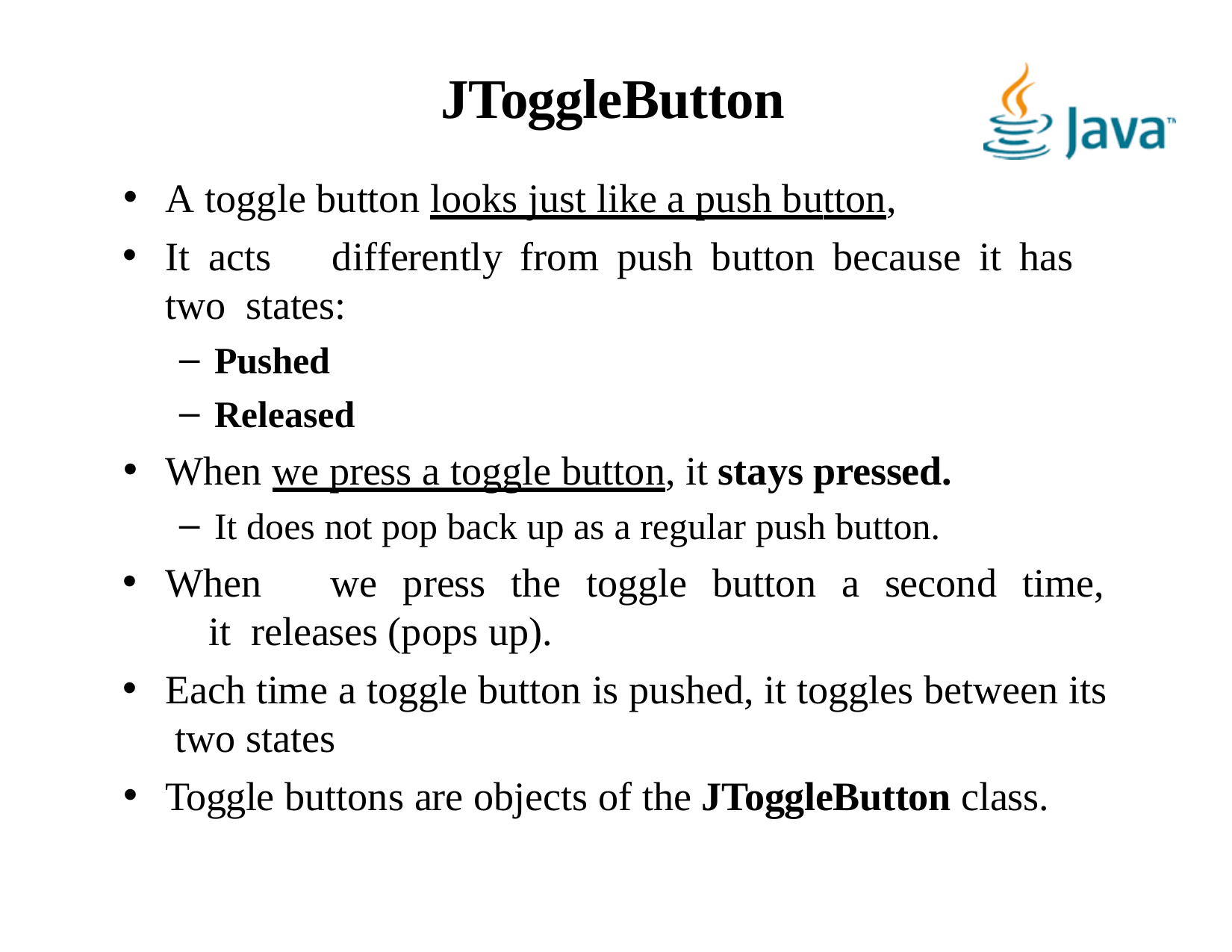

# JToggleButton
A toggle button looks just like a push button,
It	acts	differently	from	push	button	because	it	has	two  states:
Pushed
Released
When we press a toggle button, it stays pressed.
It does not pop back up as a regular push button.
When	we	press	the	toggle	button	a	second	time,	it  releases (pops up).
Each time a toggle button is pushed, it toggles between its  two states
Toggle buttons are objects of the JToggleButton class.